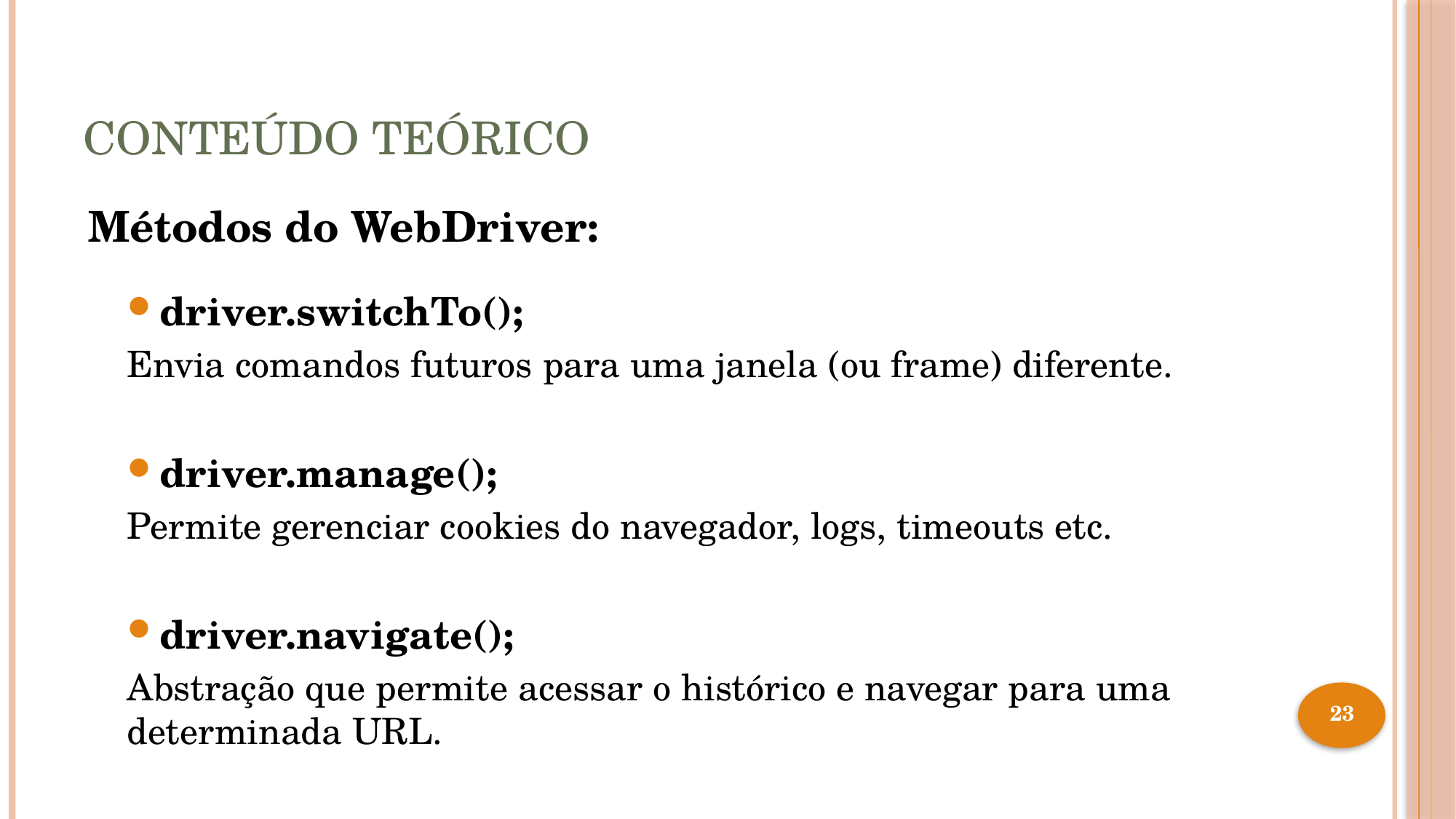

# Conteúdo teórico
Métodos do WebDriver:
driver.switchTo();
Envia comandos futuros para uma janela (ou frame) diferente.

driver.manage();
Permite gerenciar cookies do navegador, logs, timeouts etc.

driver.navigate();
Abstração que permite acessar o histórico e navegar para uma determinada URL.

23